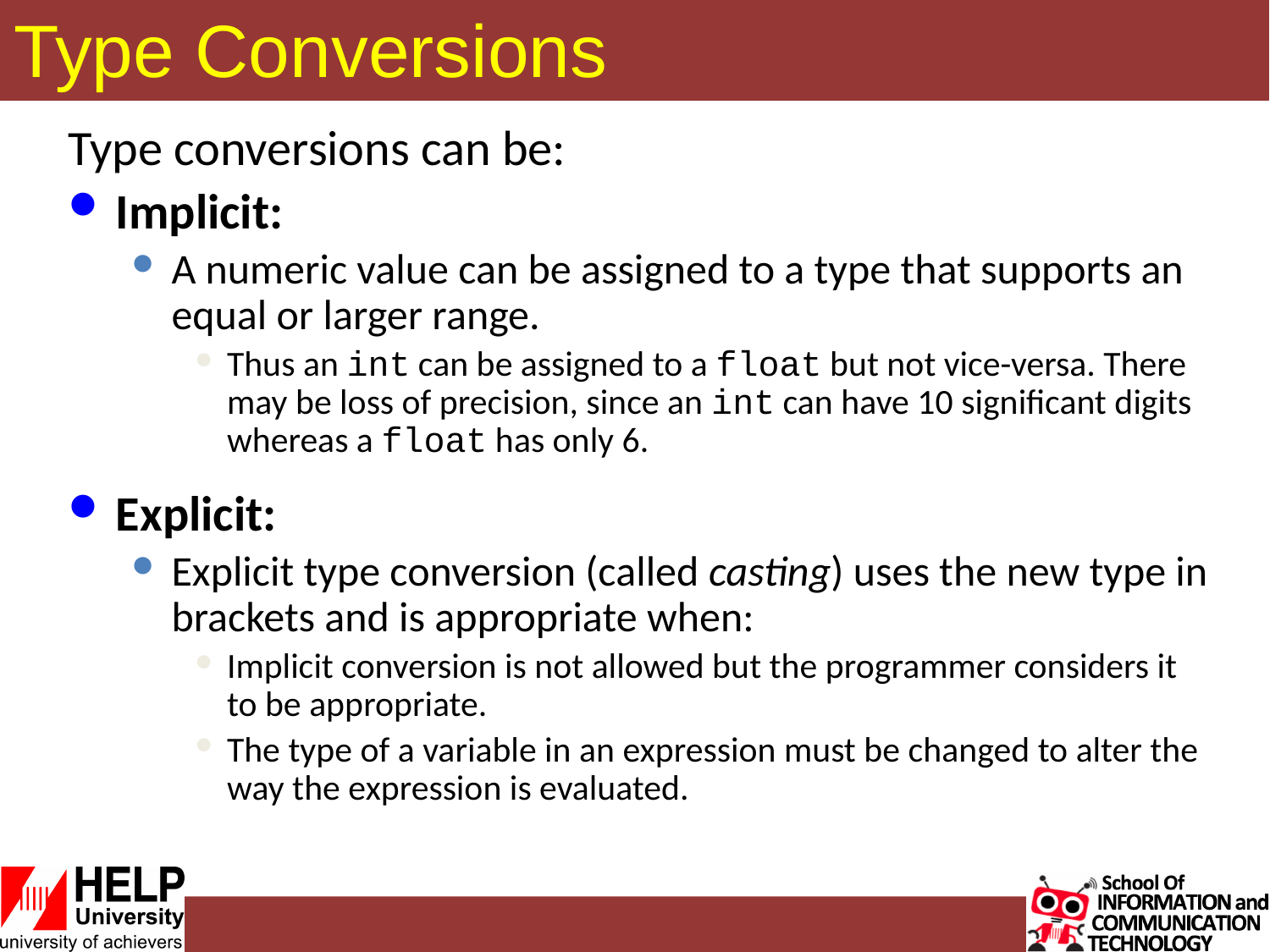

# Type Conversions
Type conversions can be:
Implicit:
A numeric value can be assigned to a type that supports an equal or larger range.
Thus an int can be assigned to a float but not vice-versa. There may be loss of precision, since an int can have 10 significant digits whereas a float has only 6.
Explicit:
Explicit type conversion (called casting) uses the new type in brackets and is appropriate when:
Implicit conversion is not allowed but the programmer considers it to be appropriate.
The type of a variable in an expression must be changed to alter the way the expression is evaluated.